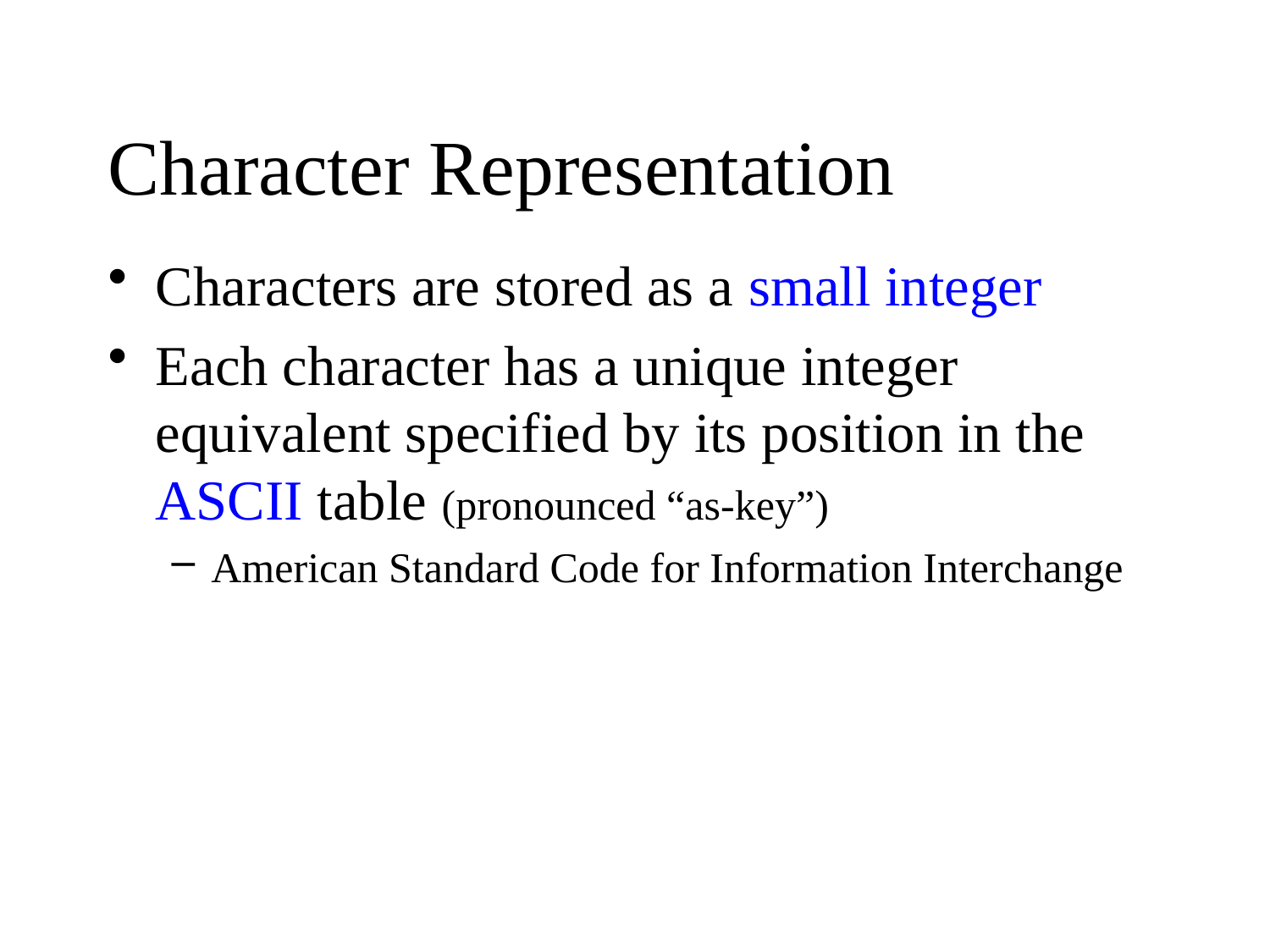

# Character Representation
Characters are stored as a small integer
Each character has a unique integer equivalent specified by its position in the ASCII table (pronounced “as-key”)
American Standard Code for Information Interchange